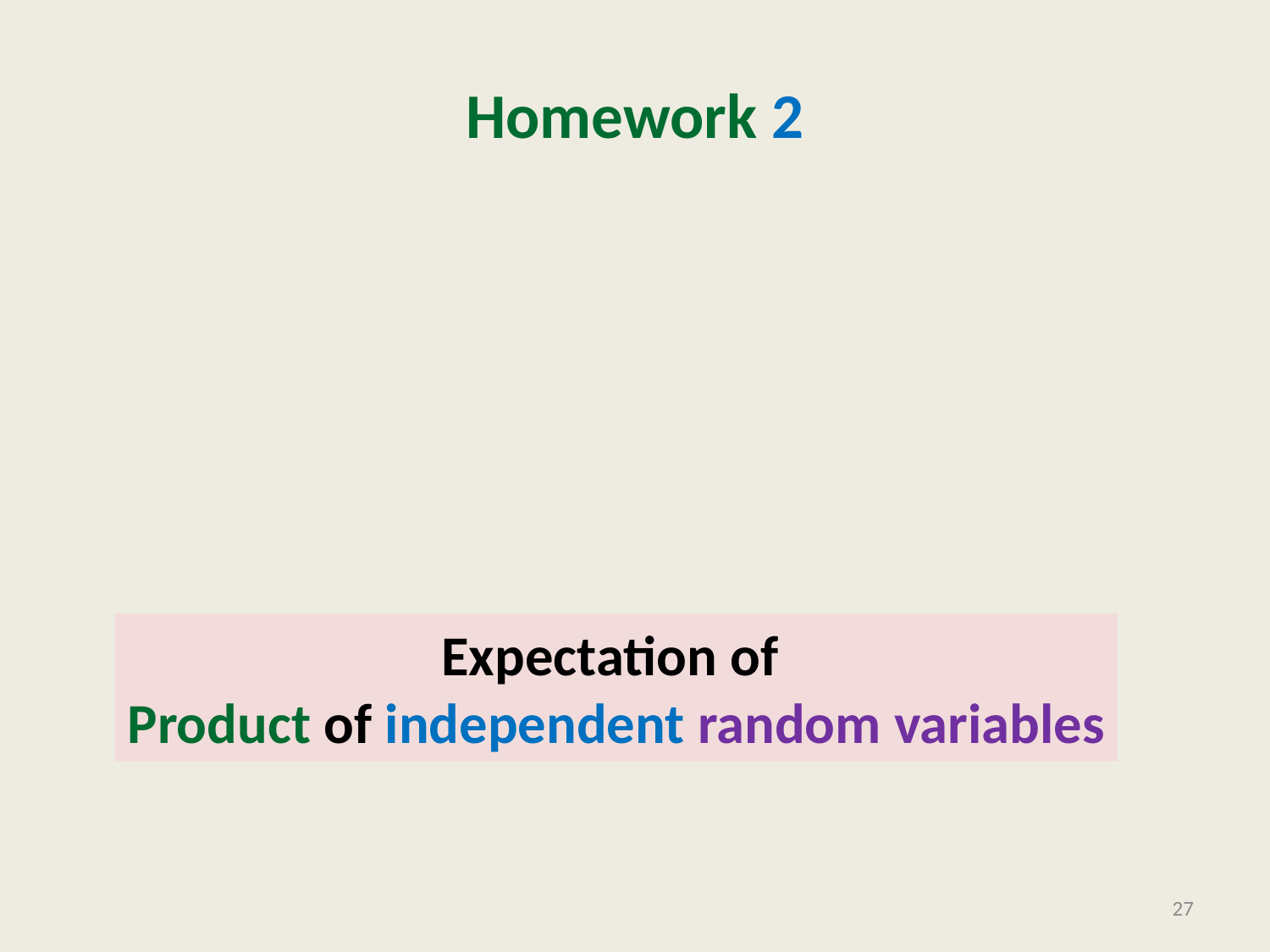

# Homework 2

Expectation of
Product of independent random variables
27